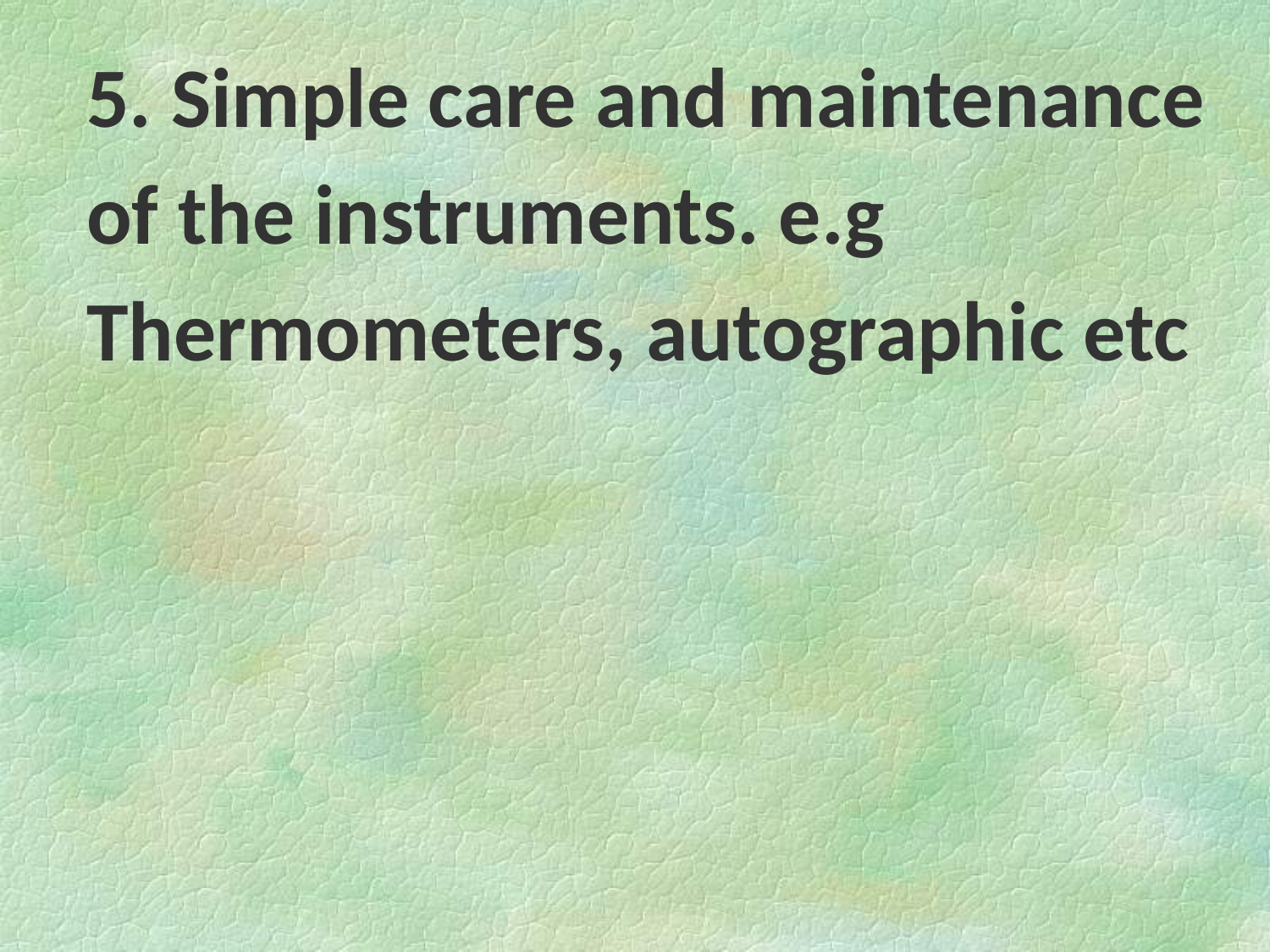

5. Simple care and maintenance of the instruments. e.g
Thermometers, autographic etc